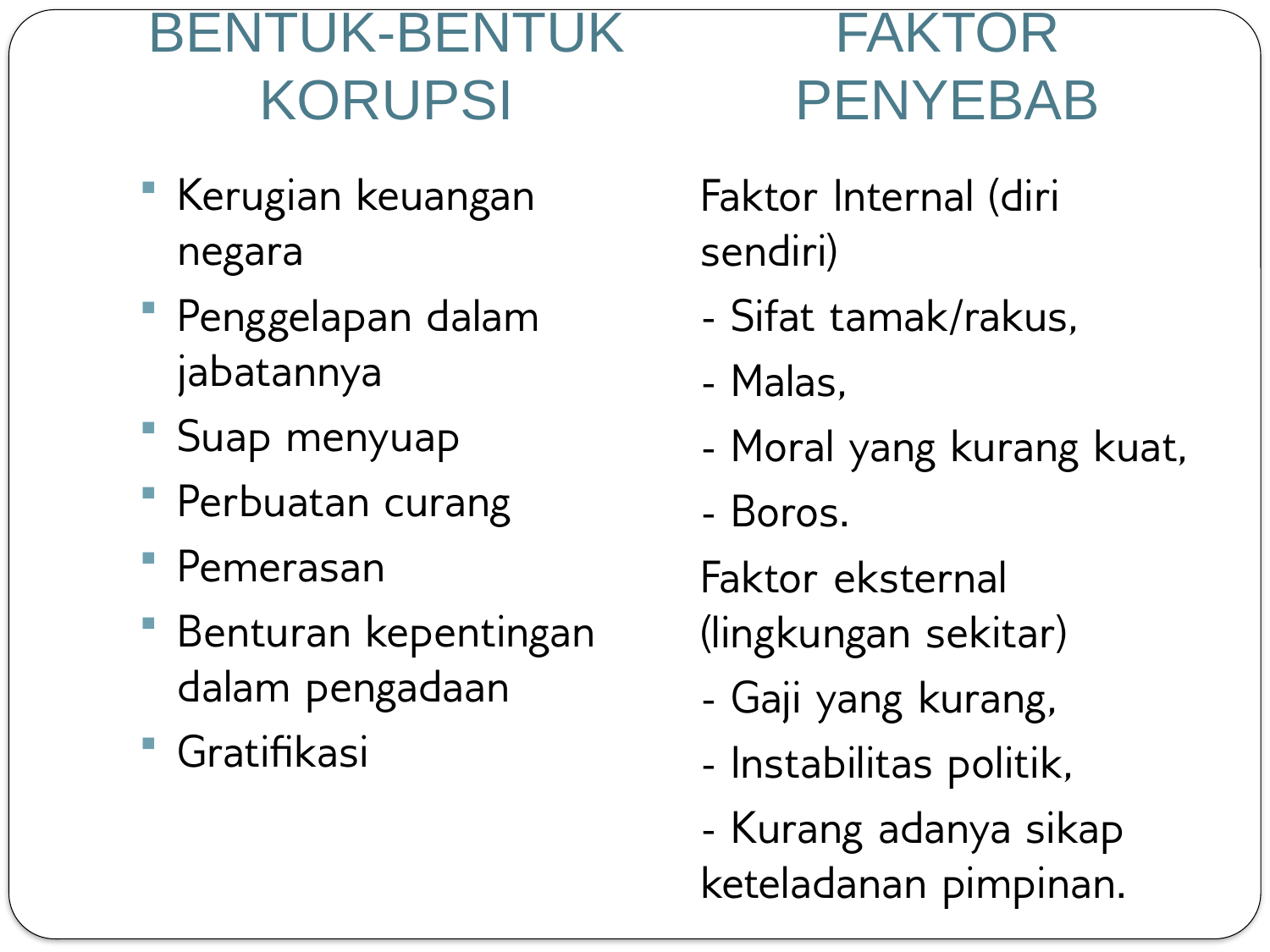

BENTUK-BENTUK KORUPSI
FAKTOR PENYEBAB
Kerugian keuangan negara
Penggelapan dalam jabatannya
Suap menyuap
Perbuatan curang
Pemerasan
Benturan kepentingan dalam pengadaan
Gratifikasi
Faktor Internal (diri sendiri)
- Sifat tamak/rakus,
- Malas,
- Moral yang kurang kuat,
- Boros.
Faktor eksternal (lingkungan sekitar)
- Gaji yang kurang,
- Instabilitas politik,
- Kurang adanya sikap keteladanan pimpinan.